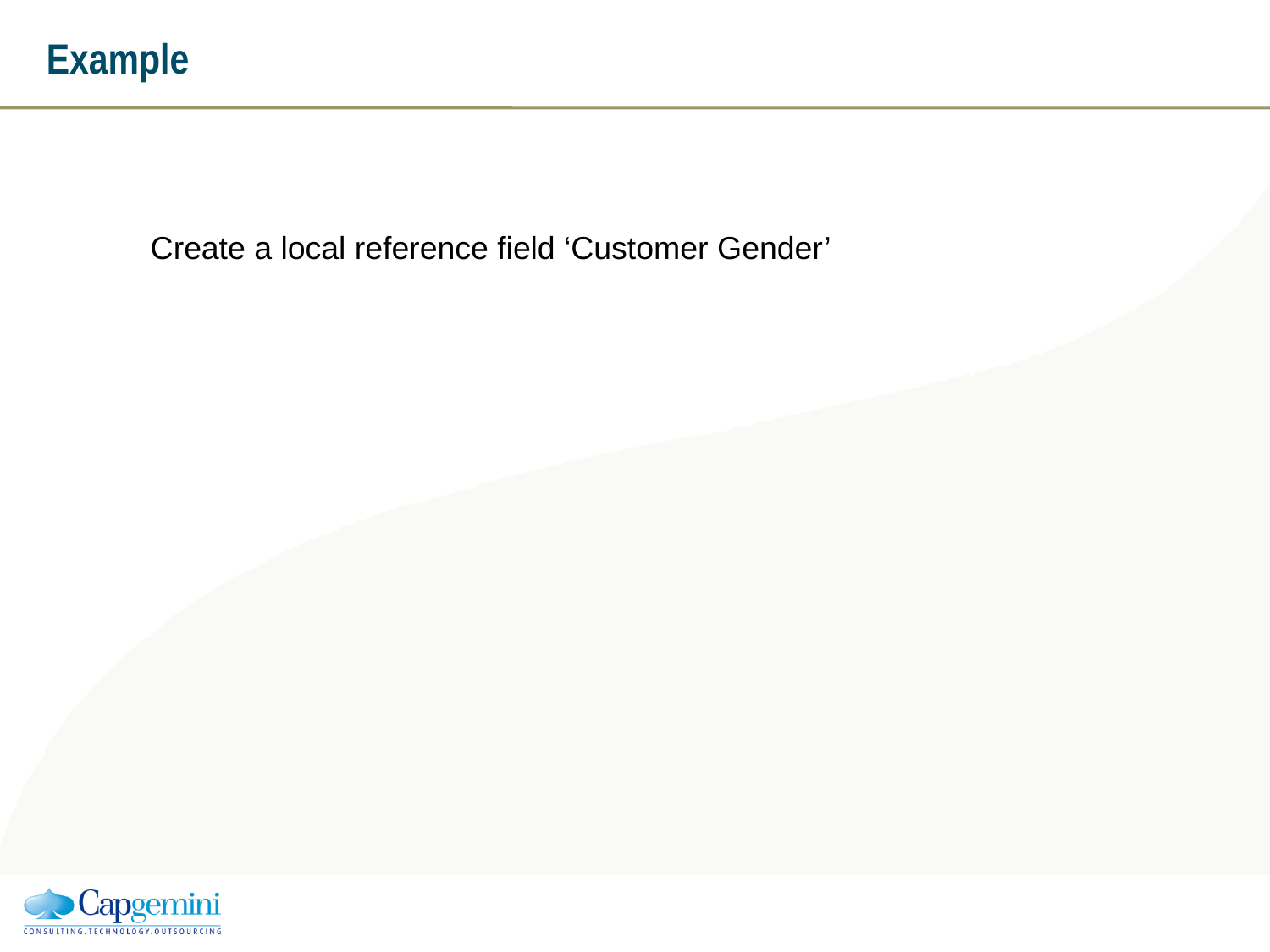

# Example
Create a local reference field ‘Customer Gender’